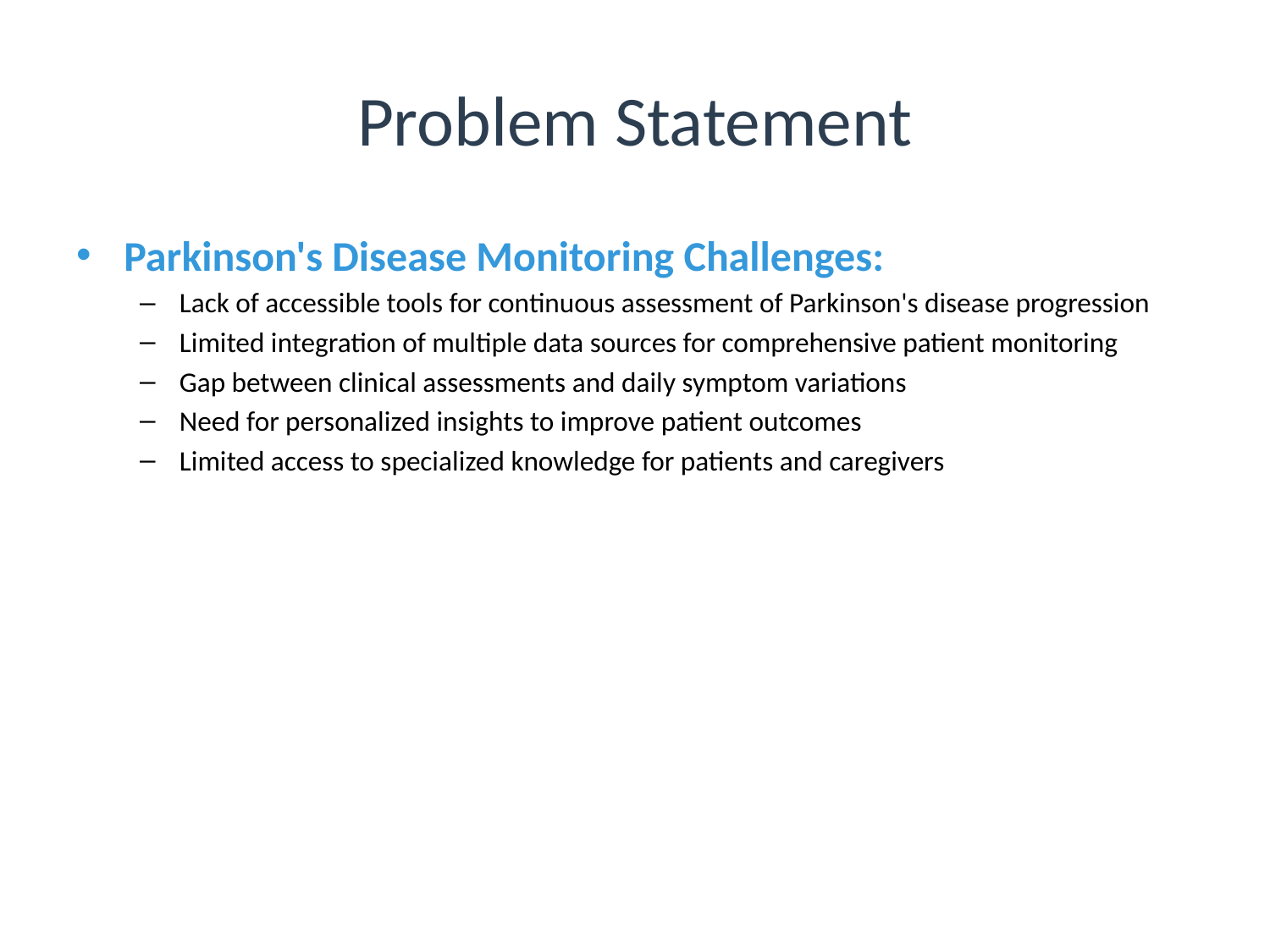

# Problem Statement
Parkinson's Disease Monitoring Challenges:
Lack of accessible tools for continuous assessment of Parkinson's disease progression
Limited integration of multiple data sources for comprehensive patient monitoring
Gap between clinical assessments and daily symptom variations
Need for personalized insights to improve patient outcomes
Limited access to specialized knowledge for patients and caregivers